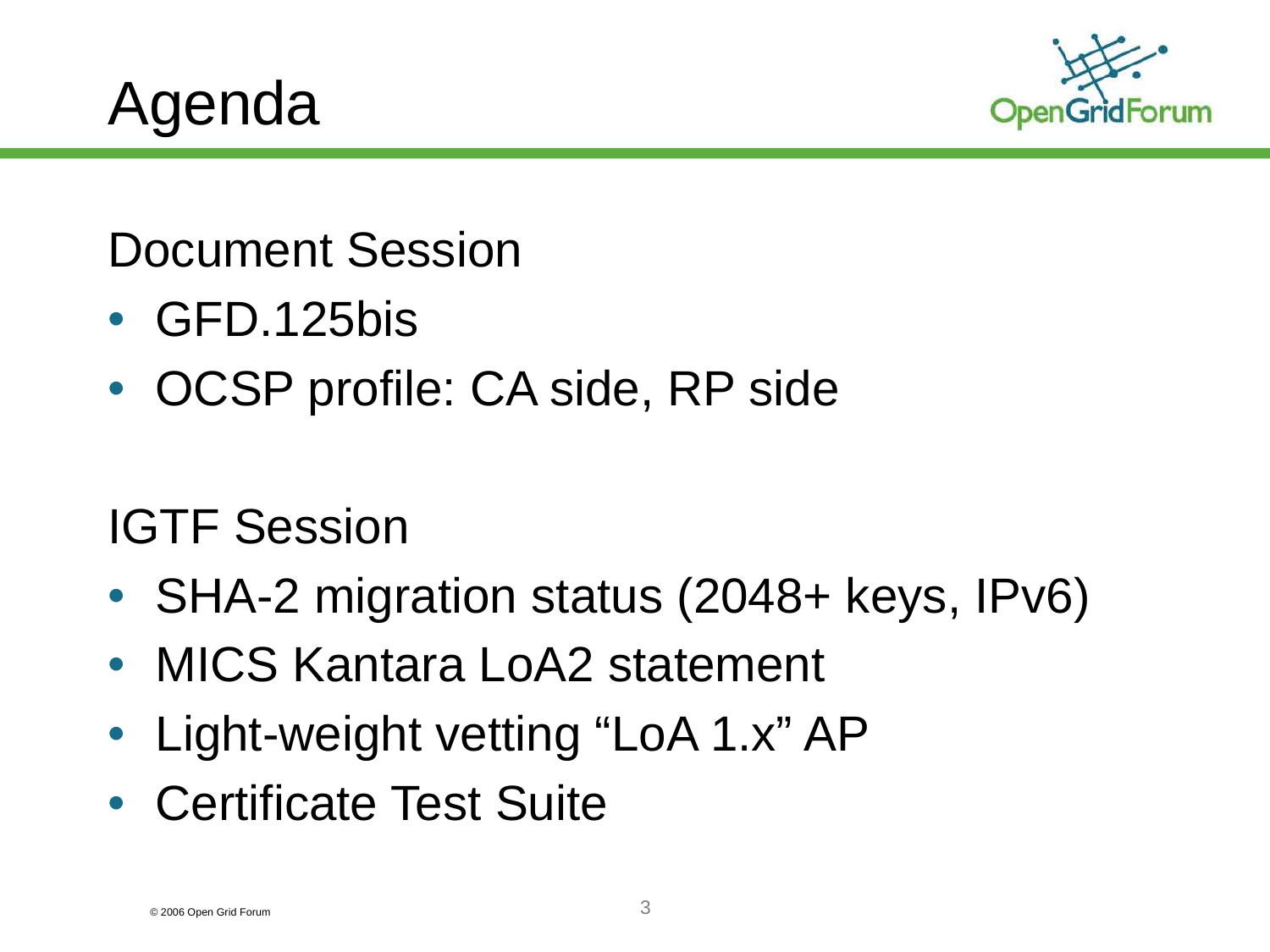

# Agenda
Document Session
GFD.125bis
OCSP profile: CA side, RP side

IGTF Session
SHA-2 migration status (2048+ keys, IPv6)
MICS Kantara LoA2 statement
Light-weight vetting “LoA 1.x” AP
Certificate Test Suite
3